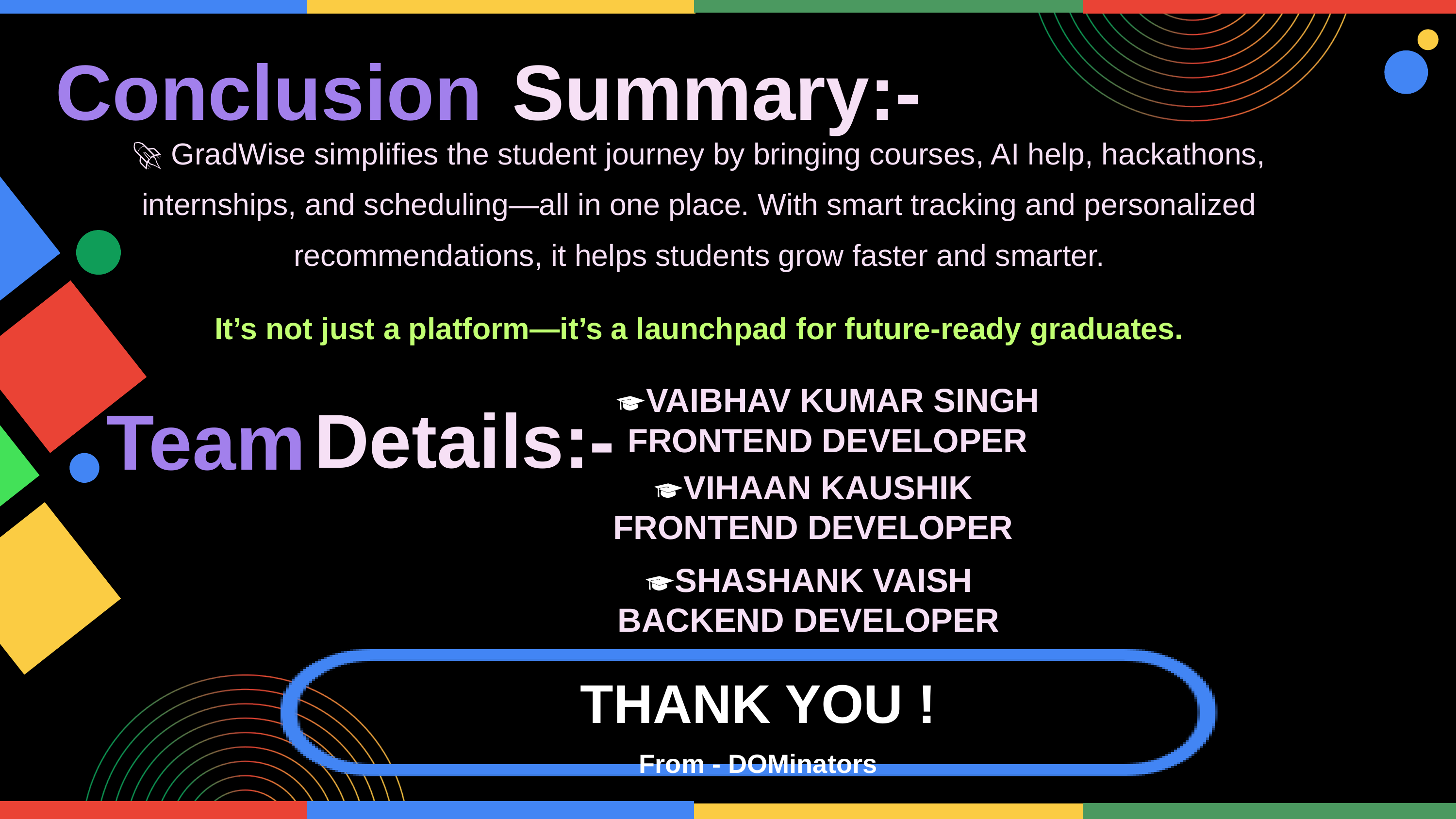

Conclusion
Summary:-

🚀 GradWise simplifies the student journey by bringing courses, AI help, hackathons, internships, and scheduling—all in one place. With smart tracking and personalized recommendations, it helps students grow faster and smarter.
It’s not just a platform—it’s a launchpad for future-ready graduates.

Team
Details:-
🎓VAIBHAV KUMAR SINGH
FRONTEND DEVELOPER

🎓VIHAAN KAUSHIK
FRONTEND DEVELOPER

🎓SHASHANK VAISH
BACKEND DEVELOPER

THANK YOU !
From - DOMinators